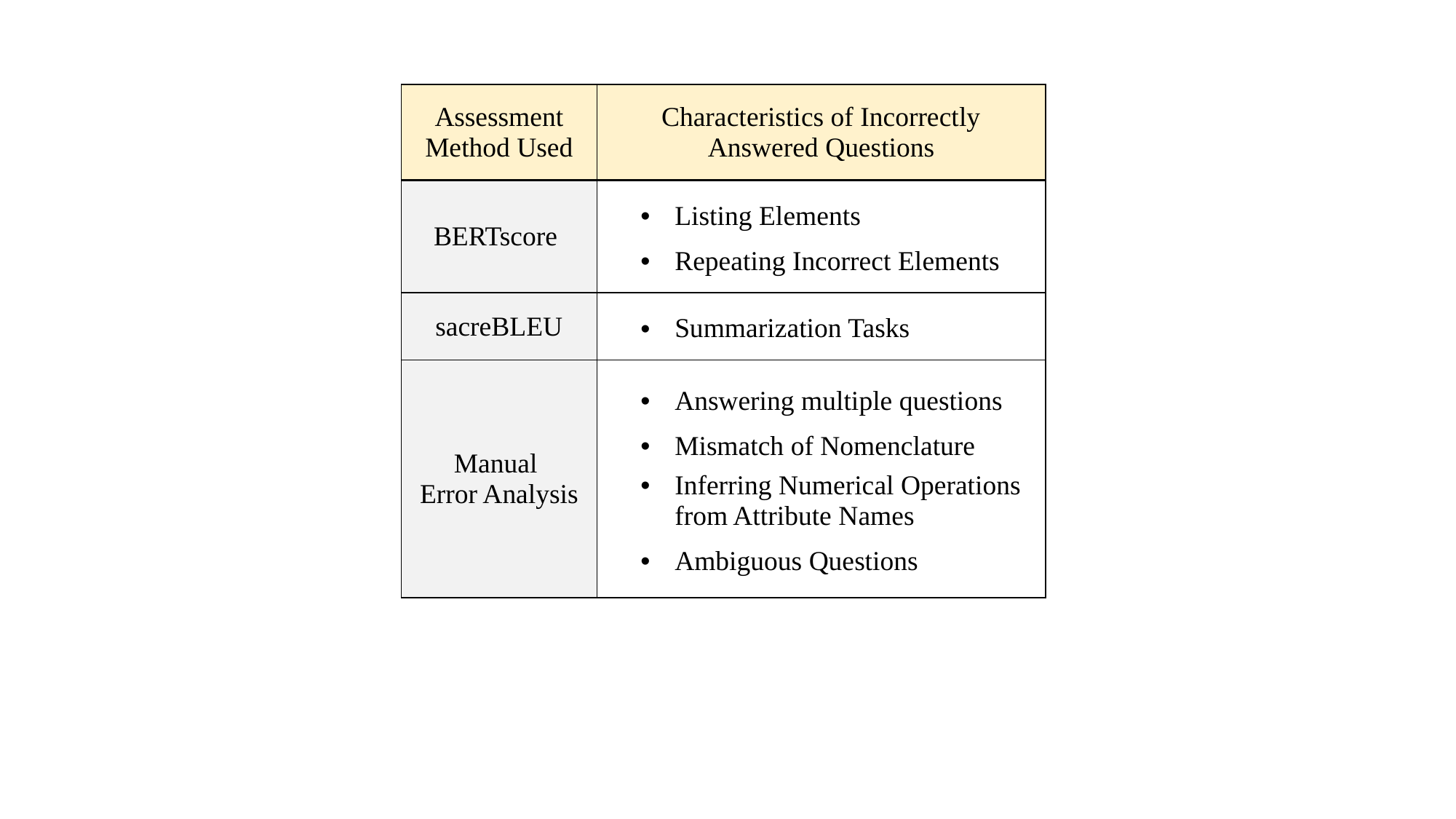

| Assessment Method Used | Characteristics of Incorrectly Answered Questions |
| --- | --- |
| BERTscore | Listing Elements Repeating Incorrect Elements |
| sacreBLEU | Summarization Tasks |
| Manual Error Analysis | Answering multiple questions Mismatch of Nomenclature Inferring Numerical Operations from Attribute Names Ambiguous Questions |